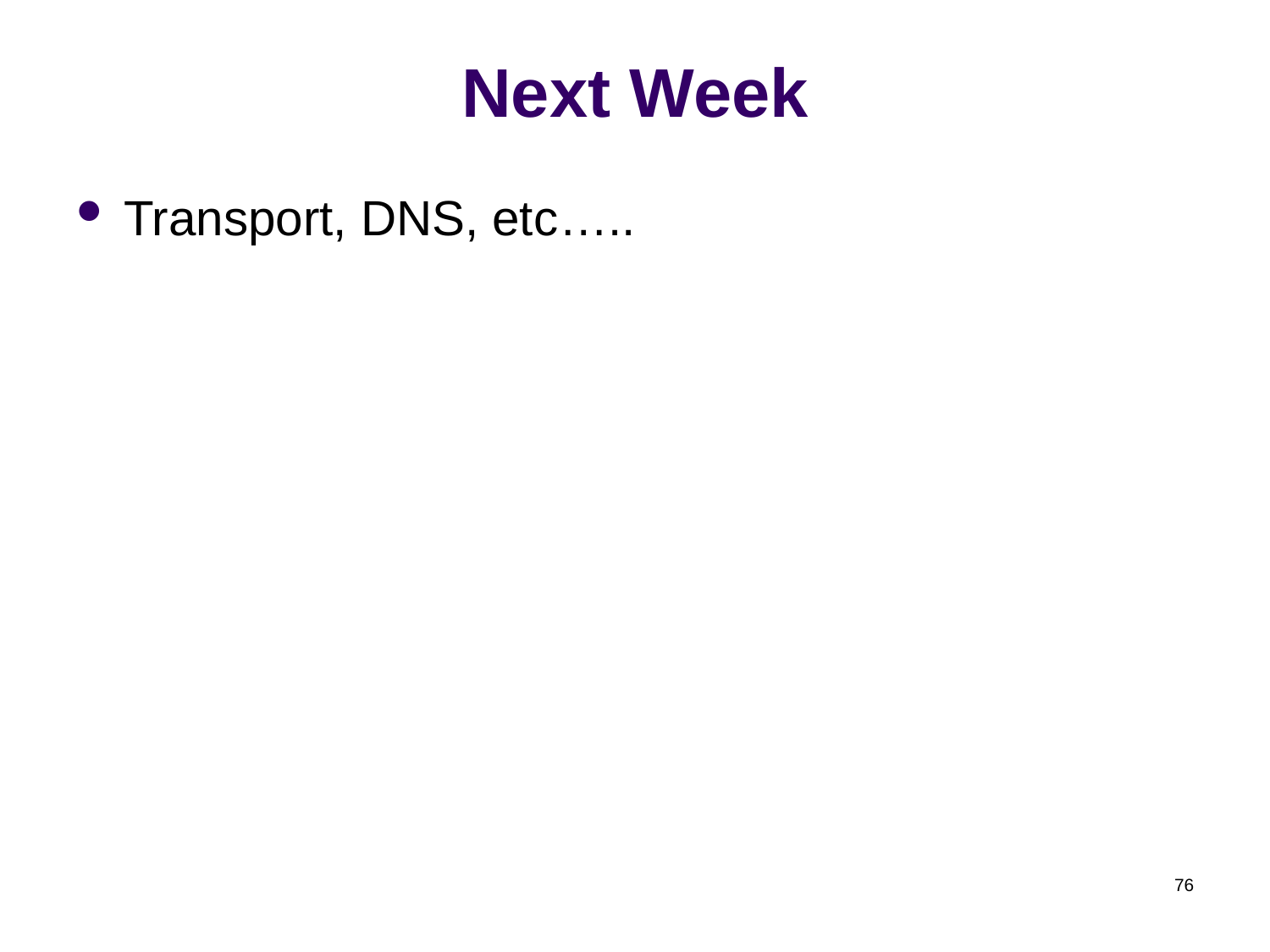

# Next Week
Transport, DNS, etc…..
76